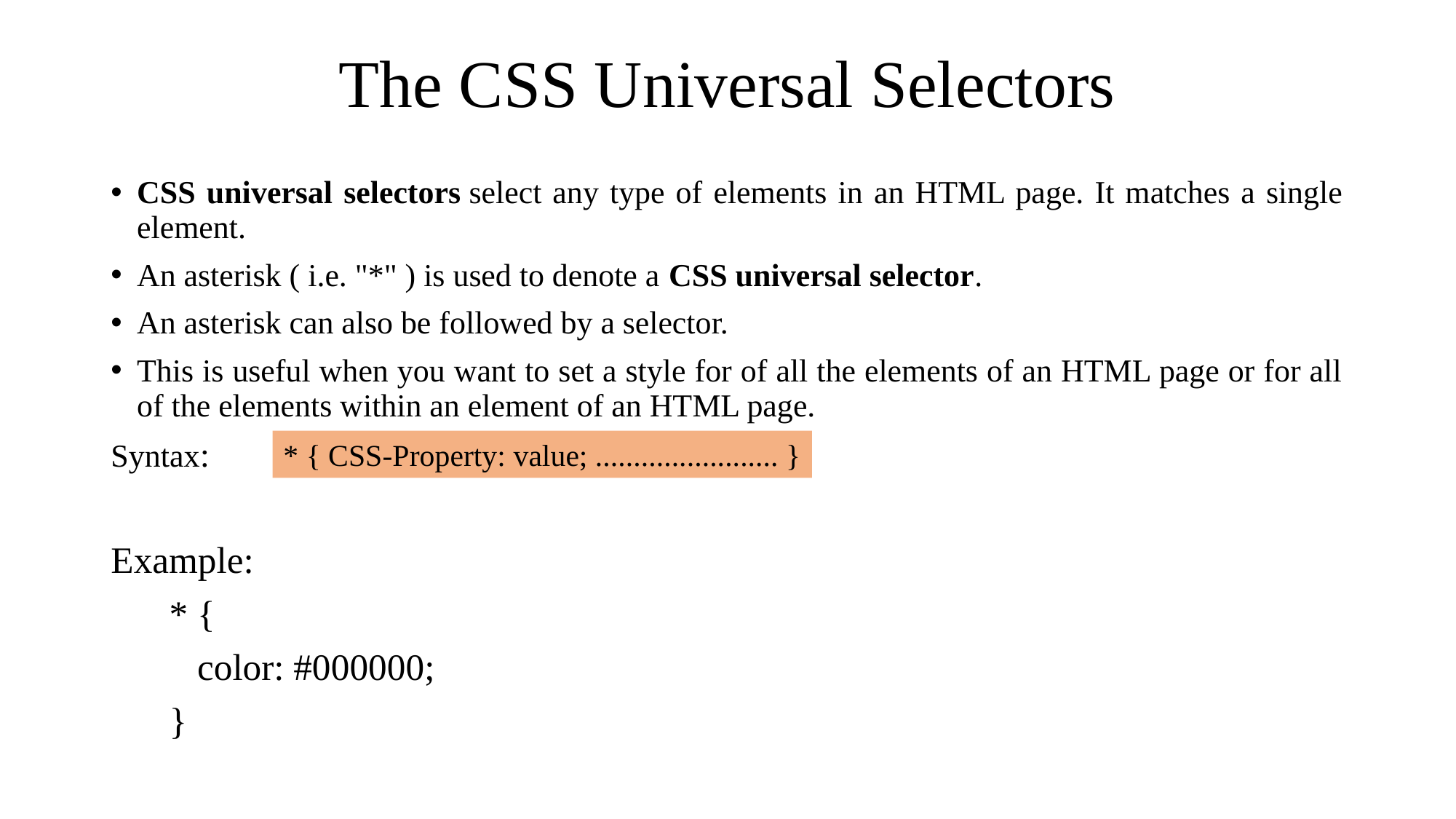

# The CSS Universal Selectors
CSS universal selectors select any type of elements in an HTML page. It matches a single element.
An asterisk ( i.e. "*" ) is used to denote a CSS universal selector.
An asterisk can also be followed by a selector.
This is useful when you want to set a style for of all the elements of an HTML page or for all of the elements within an element of an HTML page.
Syntax:

Example:
* {
   color: #000000;
}
* { CSS-Property: value; ........................ }